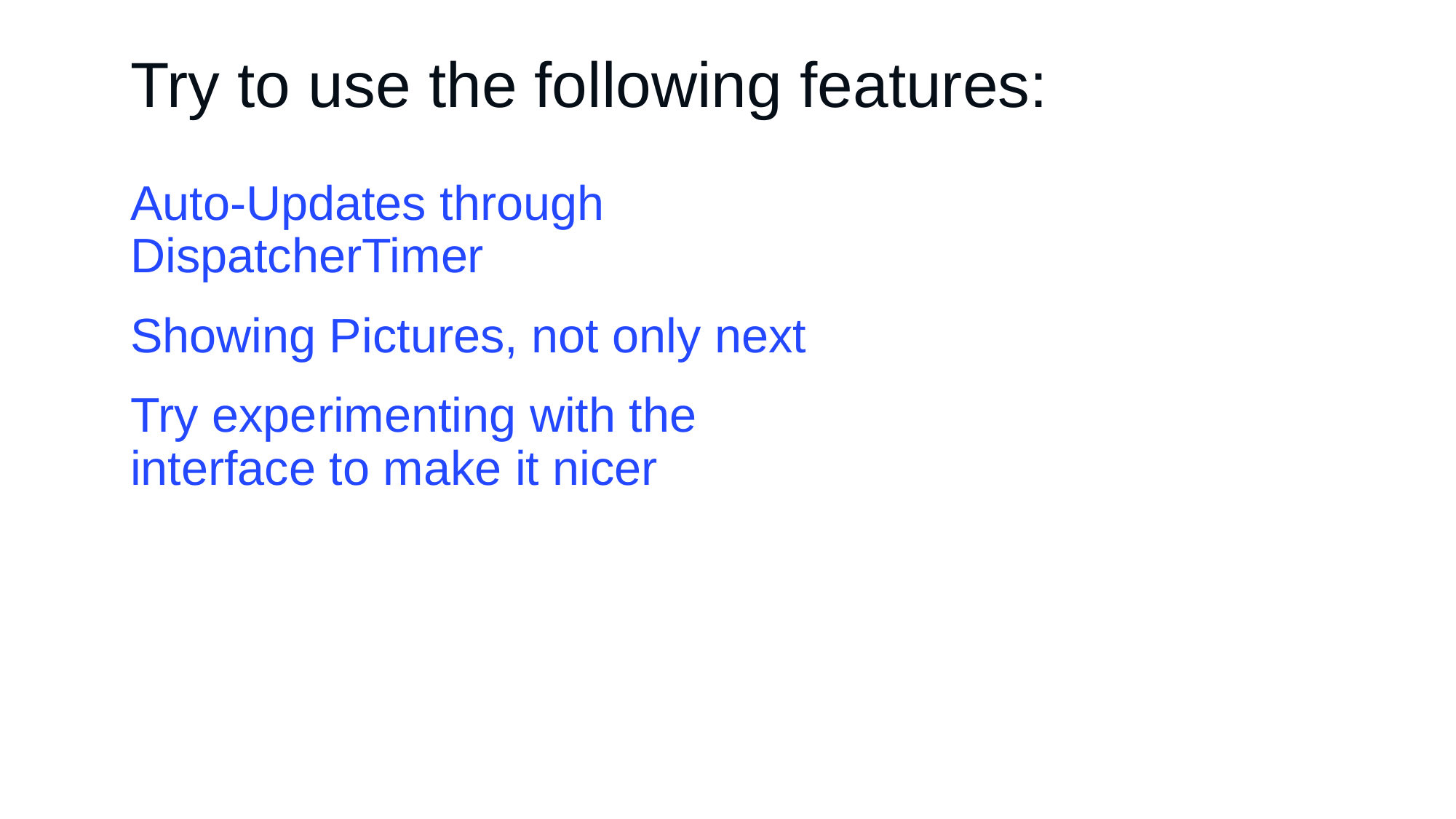

# Try to use the following features:
Auto-Updates through DispatcherTimer
Showing Pictures, not only next
Try experimenting with the interface to make it nicer